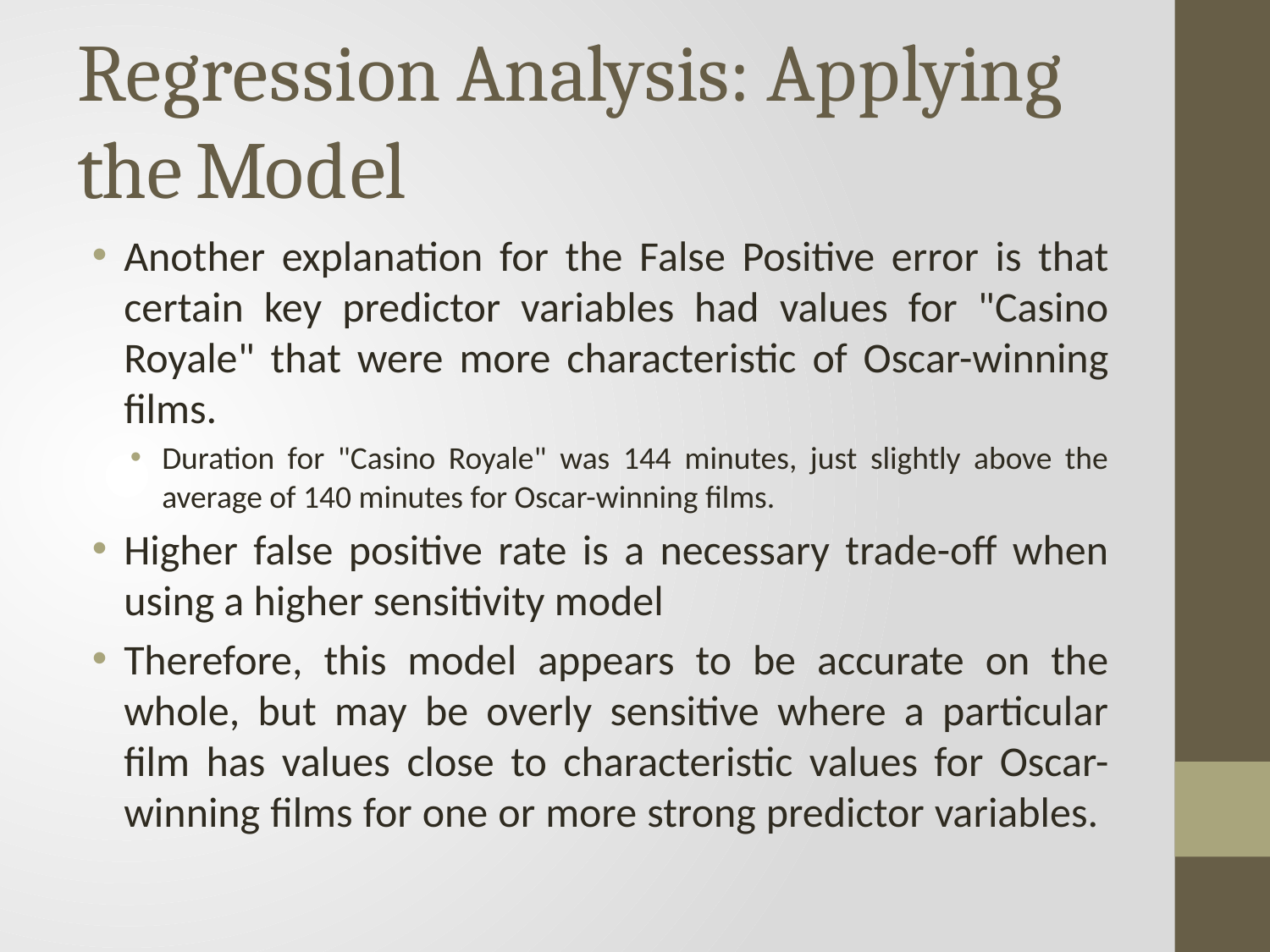

# Regression Analysis: Applying the Model
Another explanation for the False Positive error is that certain key predictor variables had values for "Casino Royale" that were more characteristic of Oscar-winning films.
Duration for "Casino Royale" was 144 minutes, just slightly above the average of 140 minutes for Oscar-winning films.
Higher false positive rate is a necessary trade-off when using a higher sensitivity model
Therefore, this model appears to be accurate on the whole, but may be overly sensitive where a particular film has values close to characteristic values for Oscar-winning films for one or more strong predictor variables.